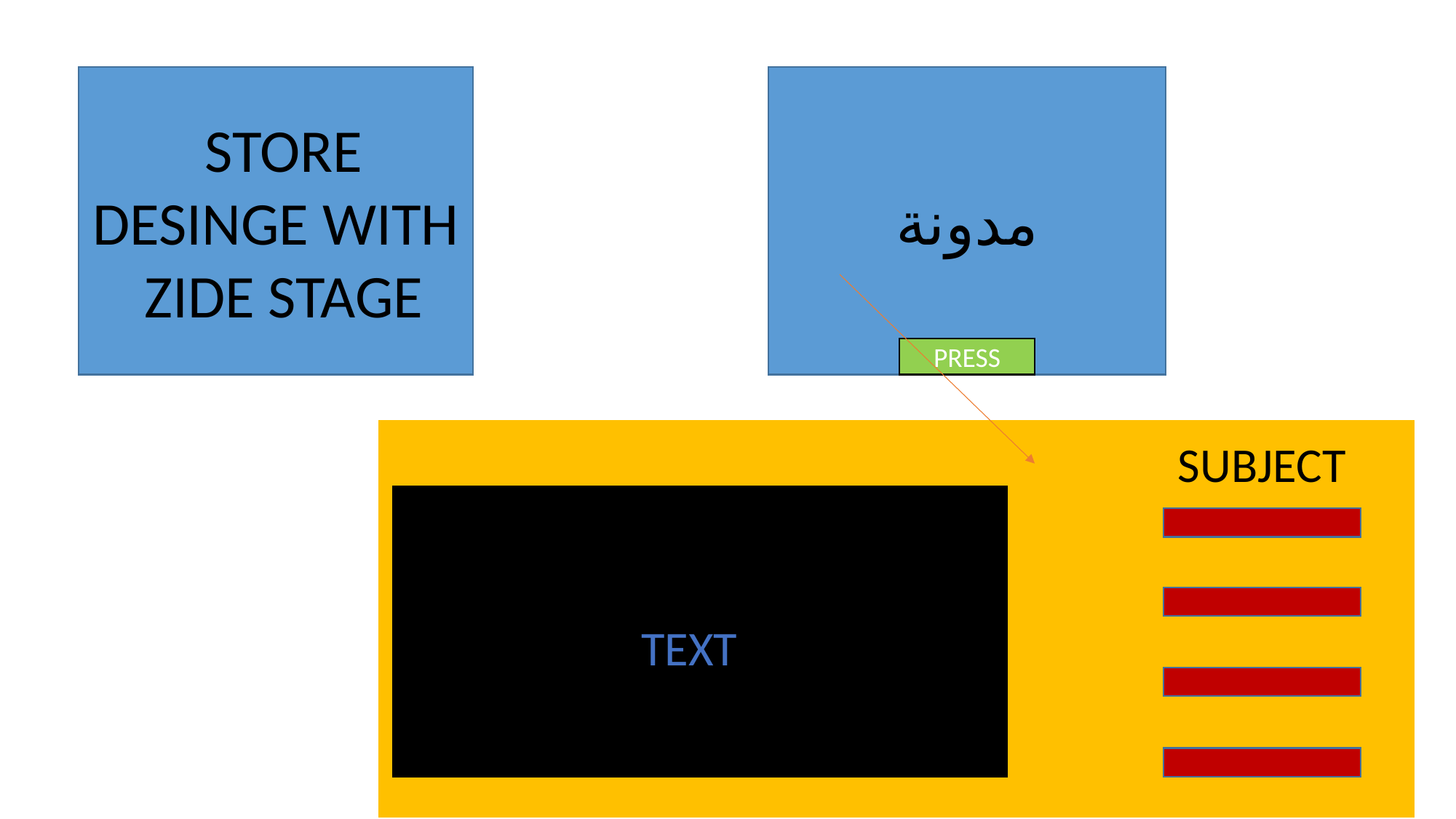

STORE
DESINGE WITH ZIDE STAGE
 مدونة
PRESS

SUBJECT

TEXT